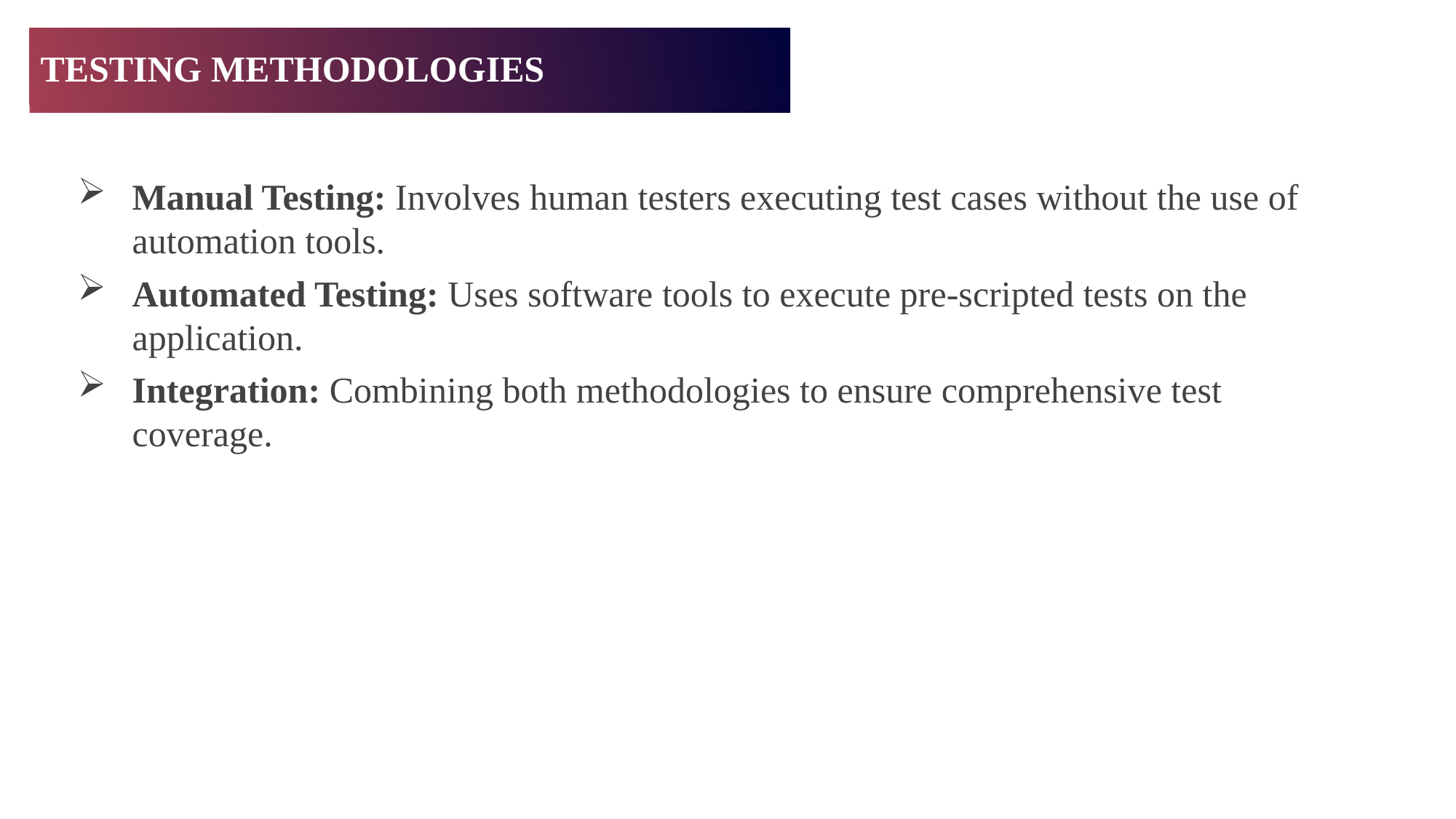

Testing Methodologies
Manual Testing: Involves human testers executing test cases without the use of automation tools.
Automated Testing: Uses software tools to execute pre-scripted tests on the application.
Integration: Combining both methodologies to ensure comprehensive test coverage.